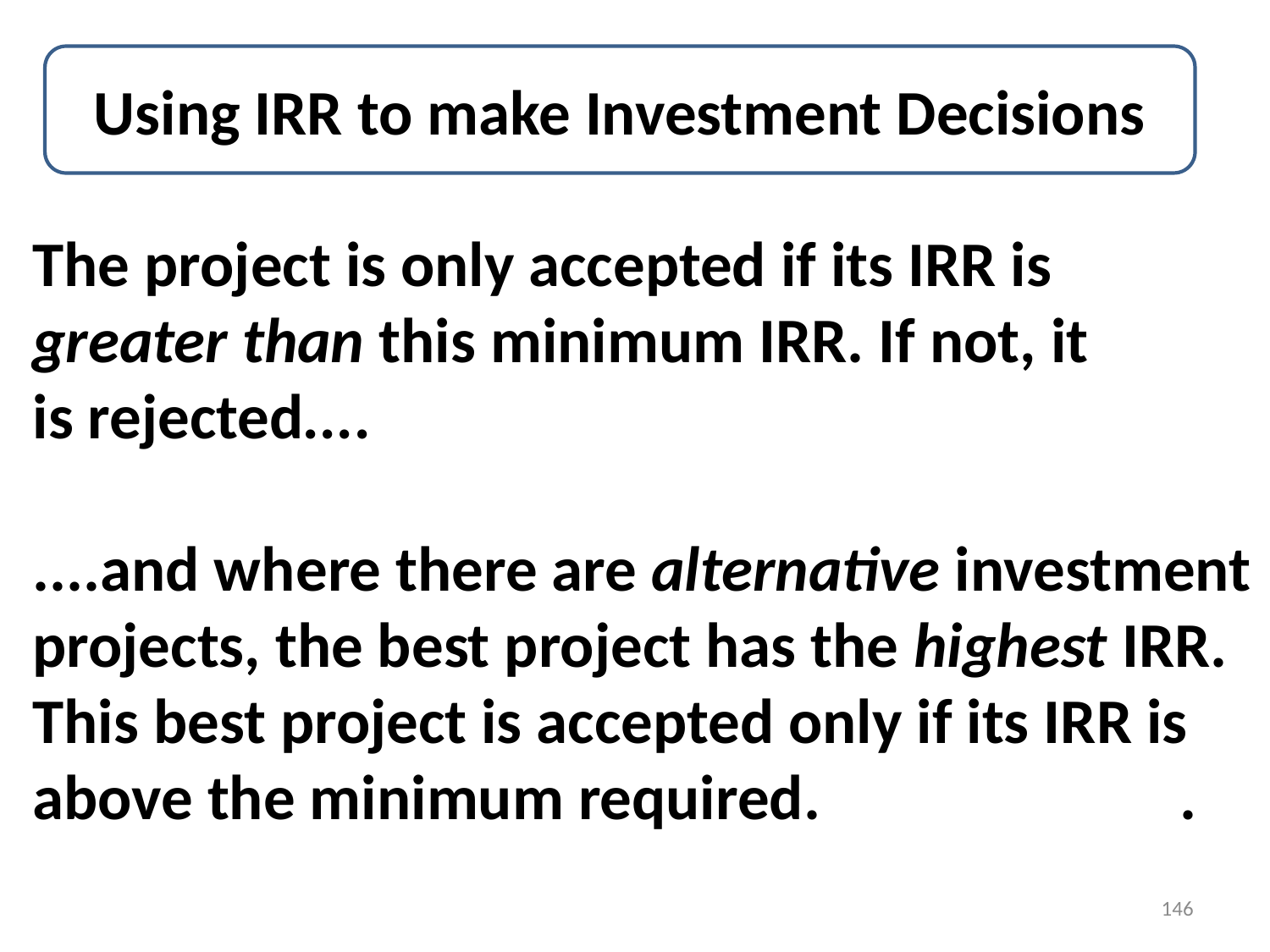

Using IRR to make Investment Decisions
The project is only accepted if its IRR is
greater than this minimum IRR. If not, it
is rejected....

....and where there are alternative investment
projects, the best project has the highest IRR.
This best project is accepted only if its IRR is
above the minimum required.                         .
146